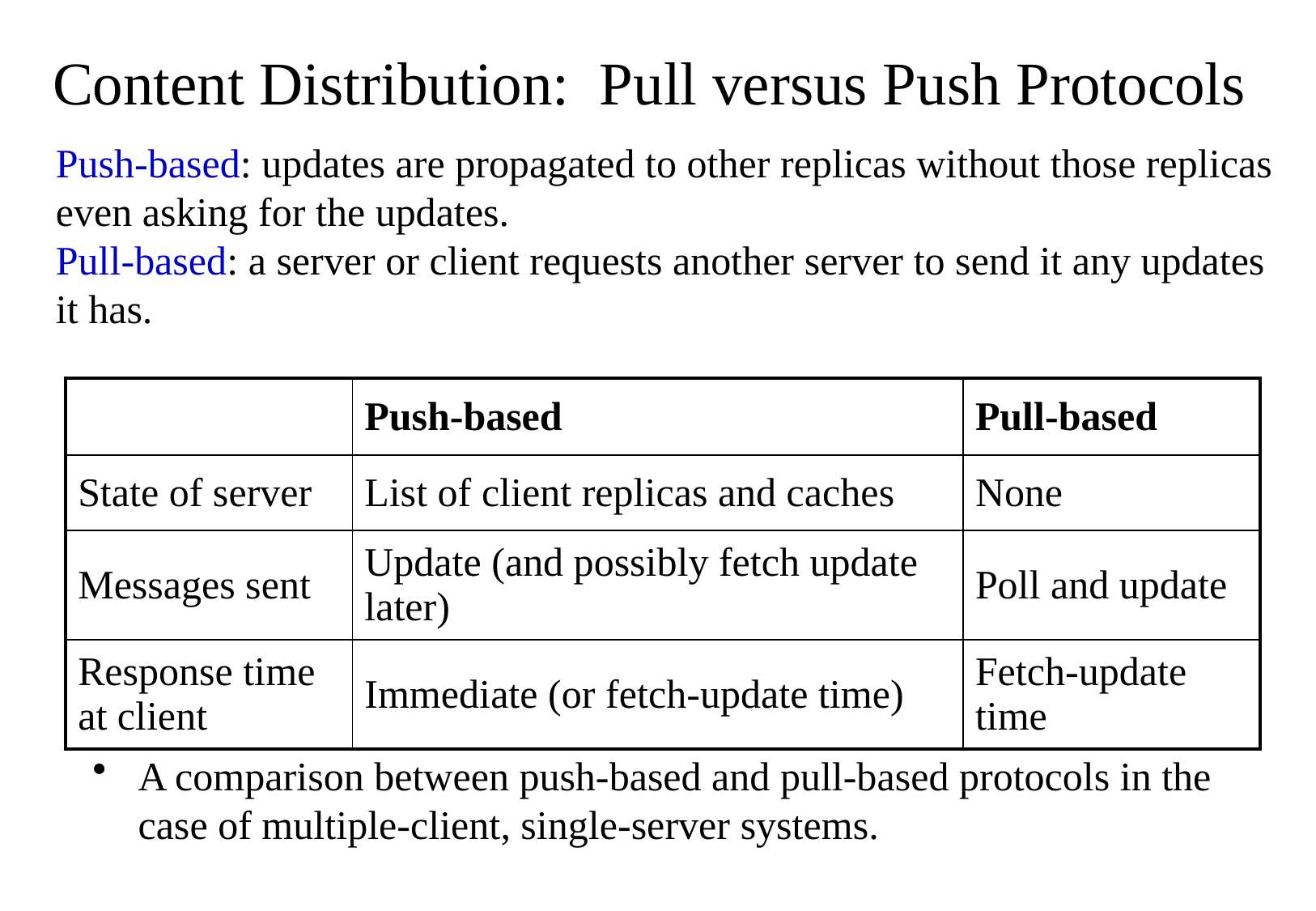

# Content Distribution:  Pull versus Push Protocols
Push-based: updates are propagated to other replicas without those replicas even asking for the updates.
Pull-based: a server or client requests another server to send it any updates it has.
|  | Push-based | Pull-based |
| --- | --- | --- |
| State of server | List of client replicas and caches | None |
| Messages sent | Update (and possibly fetch update later) | Poll and update |
| Response time at client | Immediate (or fetch-update time) | Fetch-update time |
A comparison between push-based and pull-based protocols in the case of multiple-client, single-server systems.